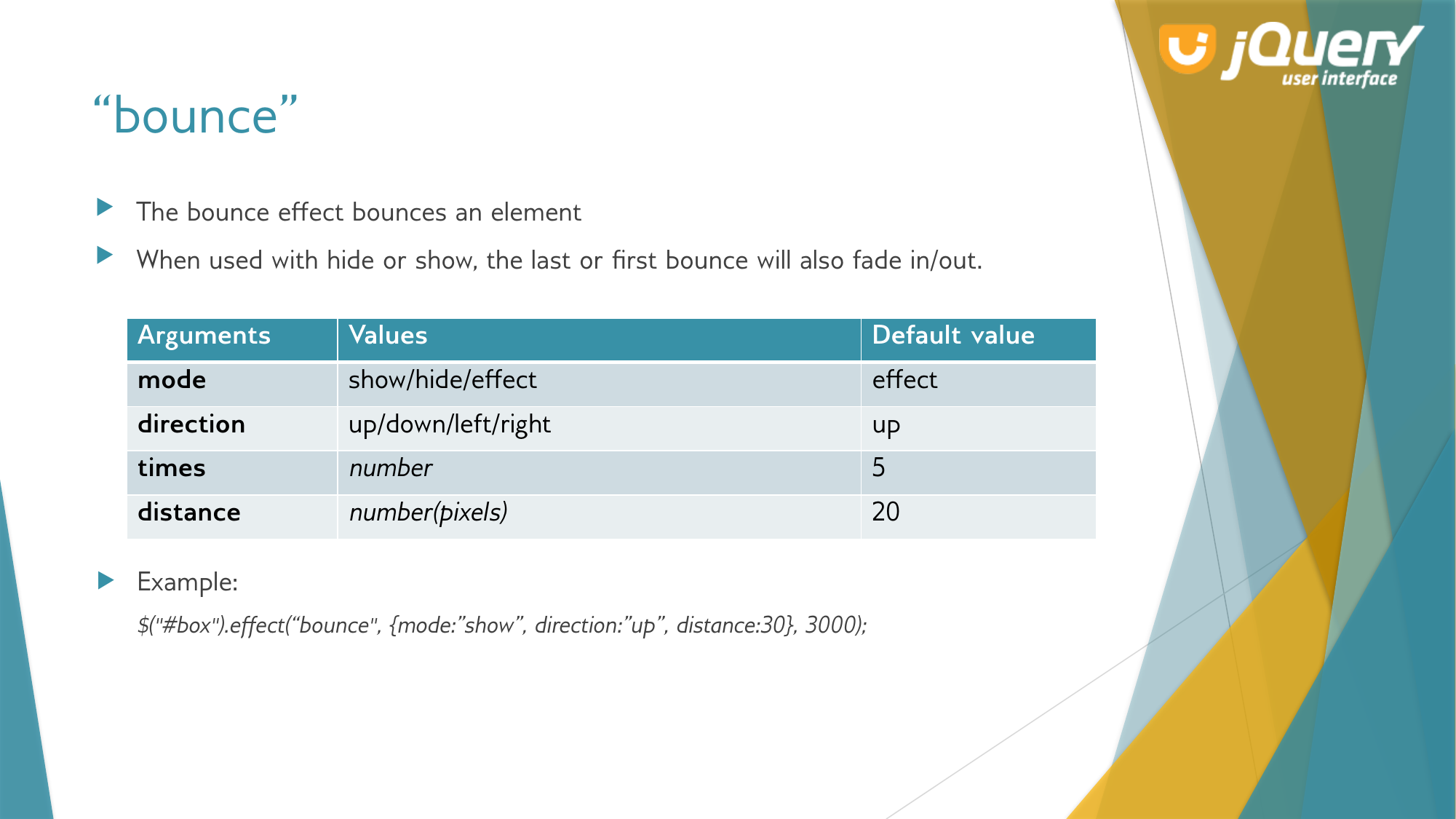

# “bounce”
The bounce effect bounces an element
When used with hide or show, the last or first bounce will also fade in/out.
| Arguments | Values | Default value |
| --- | --- | --- |
| mode | show/hide/effect | effect |
| direction | up/down/left/right | up |
| times | number | 5 |
| distance | number(pixels) | 20 |

Example:
	$("#box").effect(“bounce", {mode:”show”, direction:”up”, distance:30}, 3000);